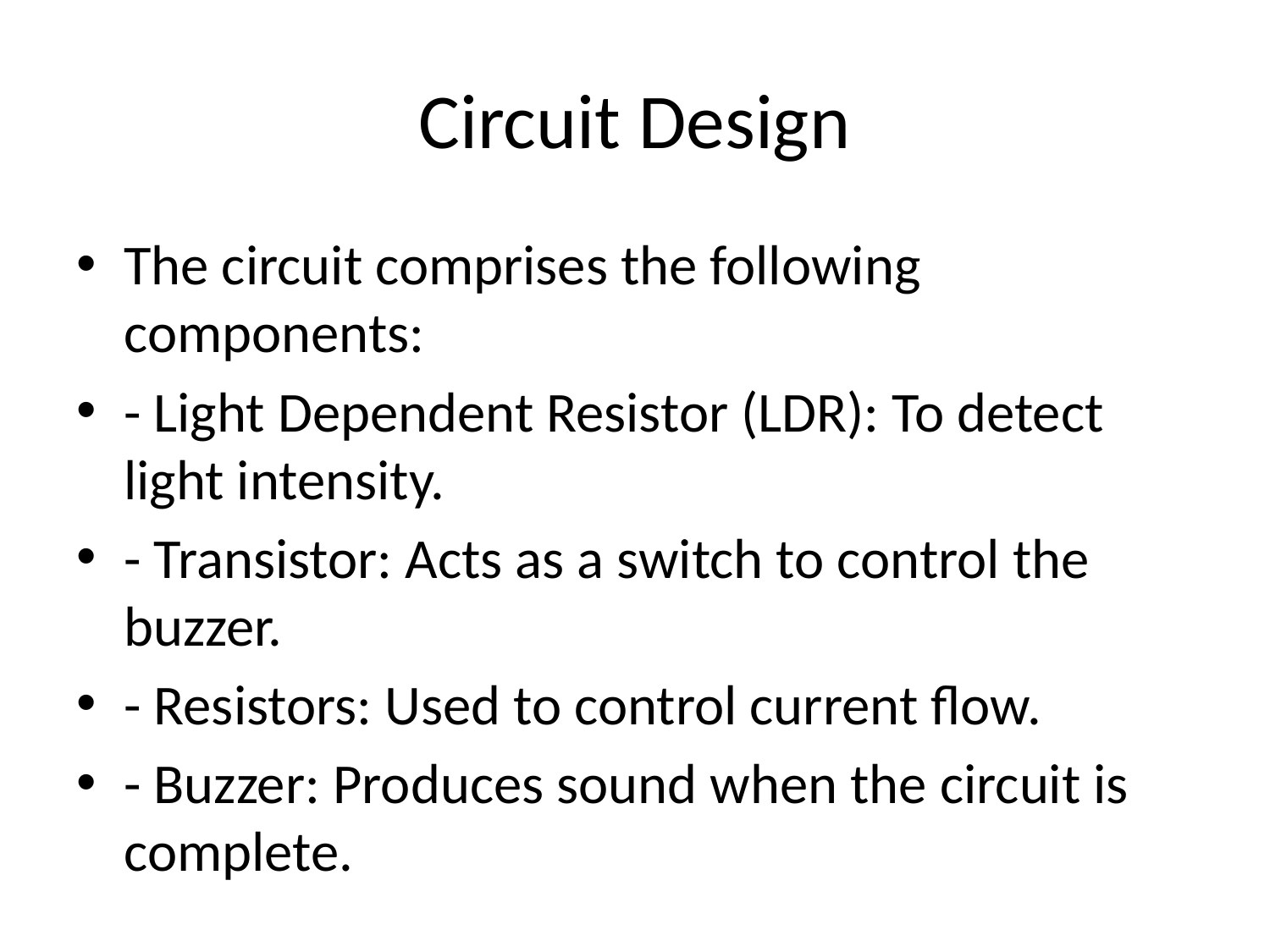

# Circuit Design
The circuit comprises the following components:
- Light Dependent Resistor (LDR): To detect light intensity.
- Transistor: Acts as a switch to control the buzzer.
- Resistors: Used to control current flow.
- Buzzer: Produces sound when the circuit is complete.

Working Principle:
When the LDR detects low light levels, its resistance increases, allowing the transistor to activate the buzzer. Conversely, when light is detected, the LDR's resistance decreases, cutting off the circuit and silencing the buzzer.